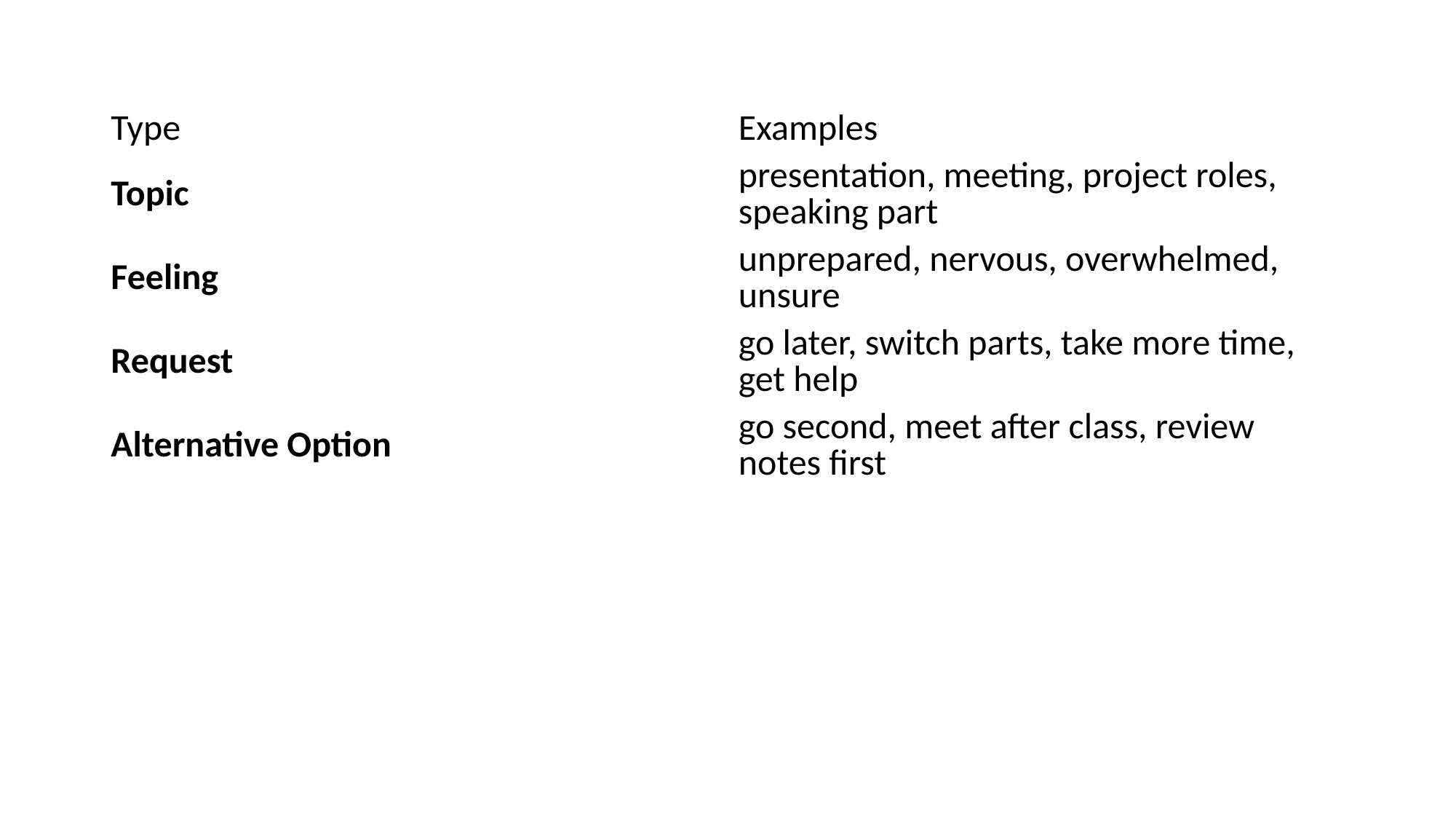

| Type | Examples |
| --- | --- |
| Topic | presentation, meeting, project roles, speaking part |
| Feeling | unprepared, nervous, overwhelmed, unsure |
| Request | go later, switch parts, take more time, get help |
| Alternative Option | go second, meet after class, review notes first |